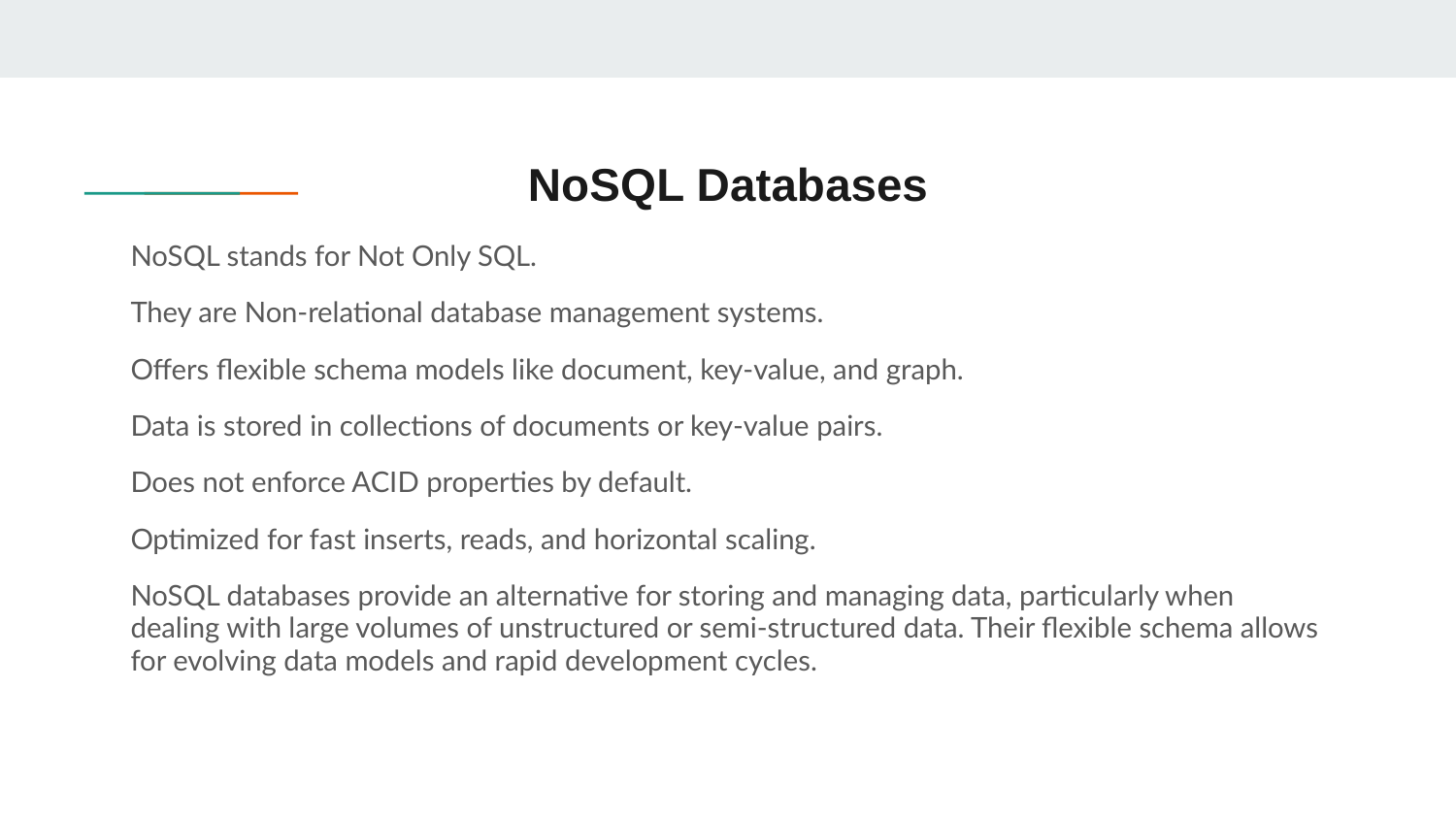

# NoSQL Databases
NoSQL stands for Not Only SQL.
They are Non-relational database management systems.
Offers flexible schema models like document, key-value, and graph.
Data is stored in collections of documents or key-value pairs.
Does not enforce ACID properties by default.
Optimized for fast inserts, reads, and horizontal scaling.
NoSQL databases provide an alternative for storing and managing data, particularly when dealing with large volumes of unstructured or semi-structured data. Their flexible schema allows for evolving data models and rapid development cycles.